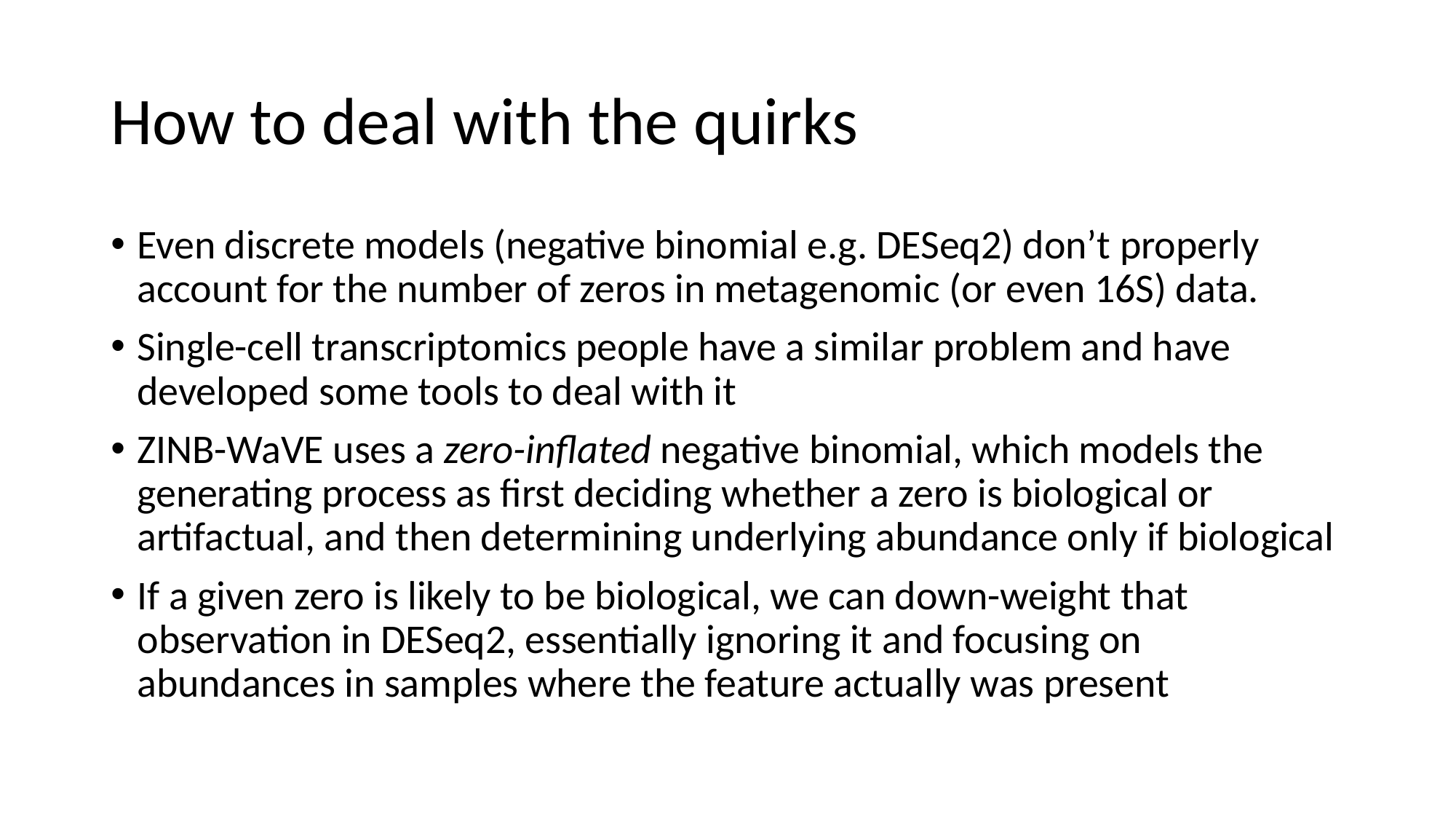

# How to deal with the quirks
Even discrete models (negative binomial e.g. DESeq2) don’t properly account for the number of zeros in metagenomic (or even 16S) data.
Single-cell transcriptomics people have a similar problem and have developed some tools to deal with it
ZINB-WaVE uses a zero-inflated negative binomial, which models the generating process as first deciding whether a zero is biological or artifactual, and then determining underlying abundance only if biological
If a given zero is likely to be biological, we can down-weight that observation in DESeq2, essentially ignoring it and focusing on abundances in samples where the feature actually was present